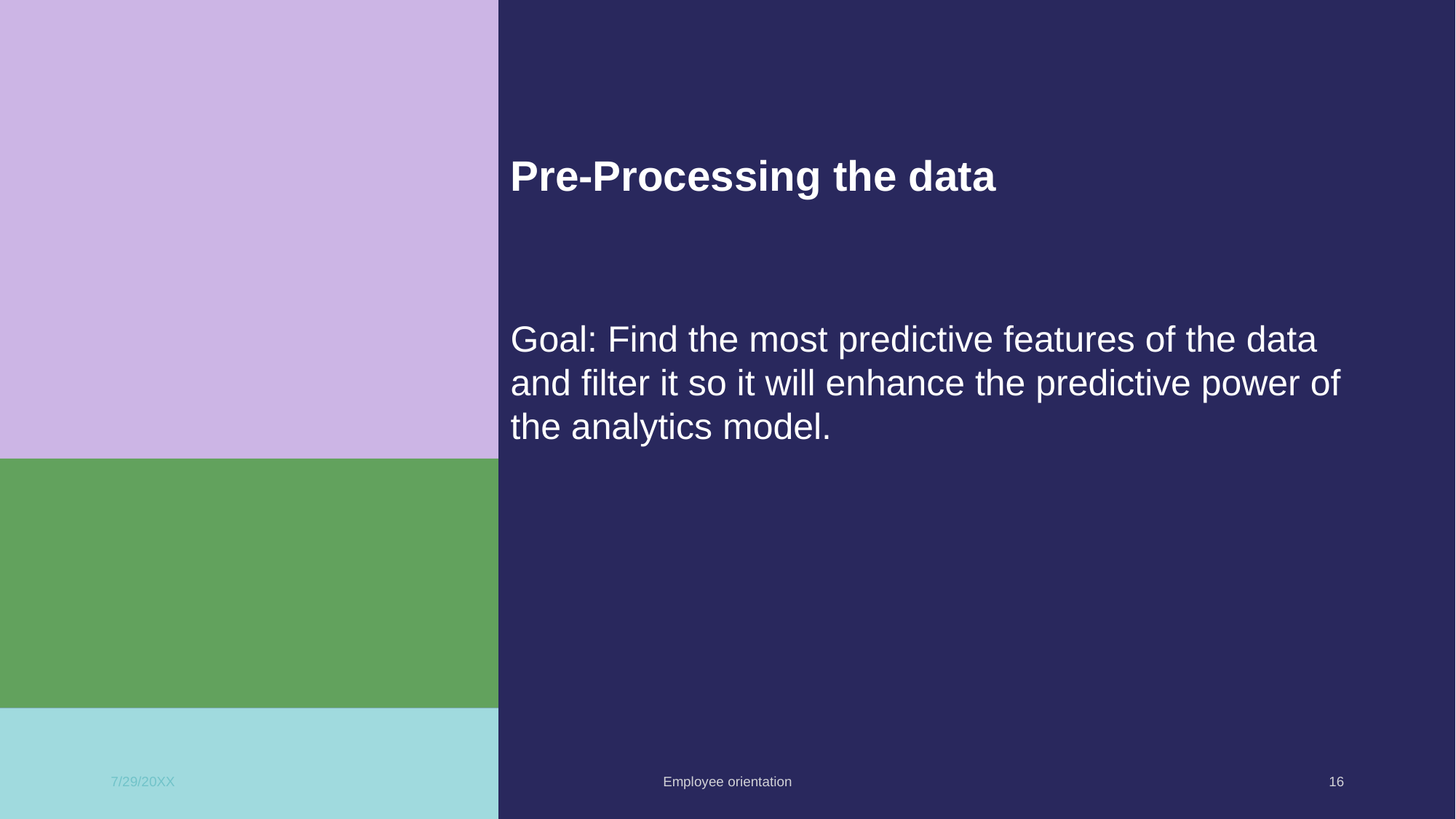

# Pre-Processing the data
Goal: Find the most predictive features of the data and filter it so it will enhance the predictive power of the analytics model.

7/29/20XX
Employee orientation
16